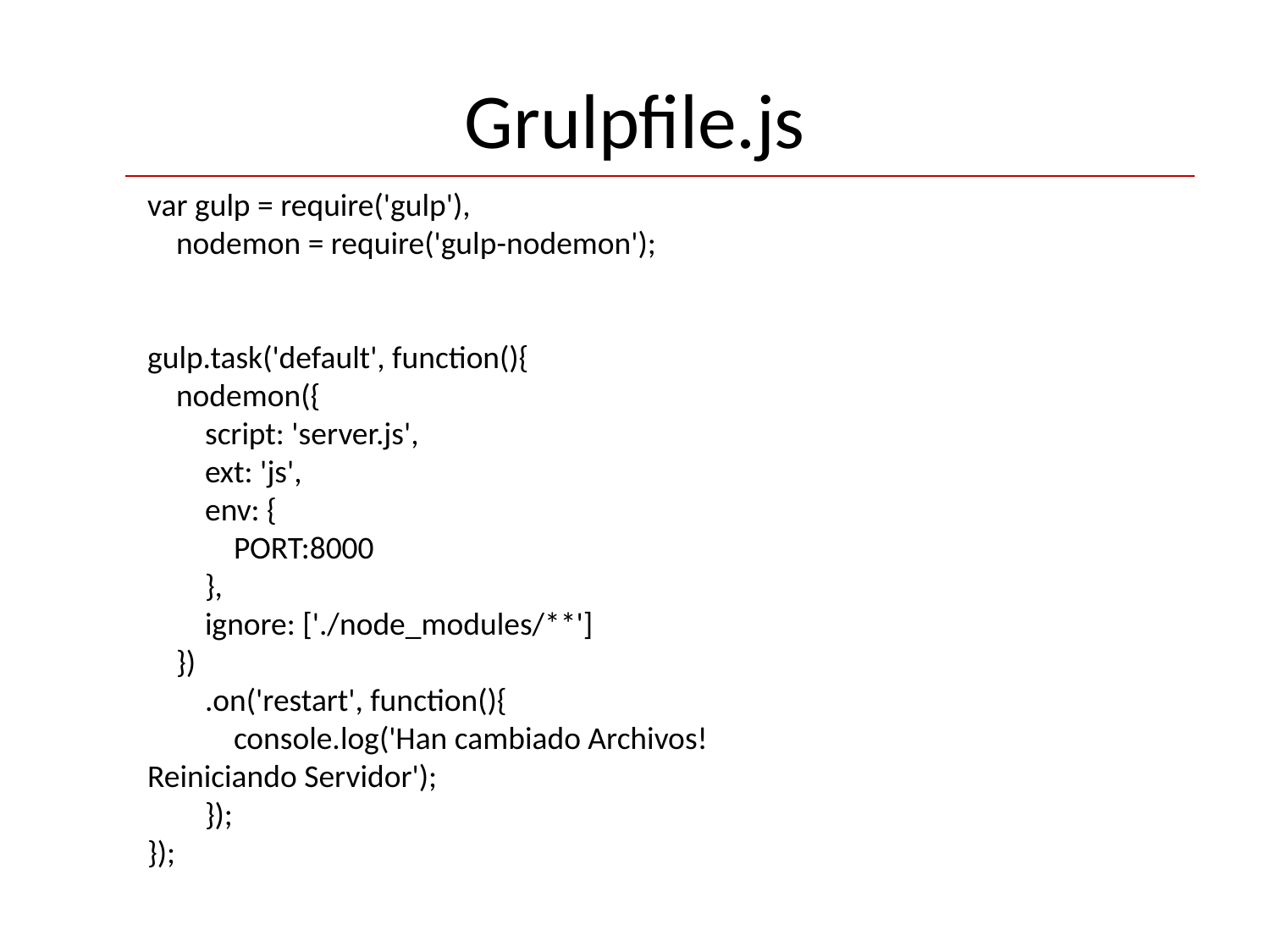

# Grulpfile.js
var gulp = require('gulp'),
    nodemon = require('gulp-nodemon');

gulp.task('default', function(){
    nodemon({
        script: 'server.js',
        ext: 'js',
        env: {
            PORT:8000
        },
        ignore: ['./node_modules/**']
    })
        .on('restart', function(){
            console.log('Han cambiado Archivos! Reiniciando Servidor');
        });
});